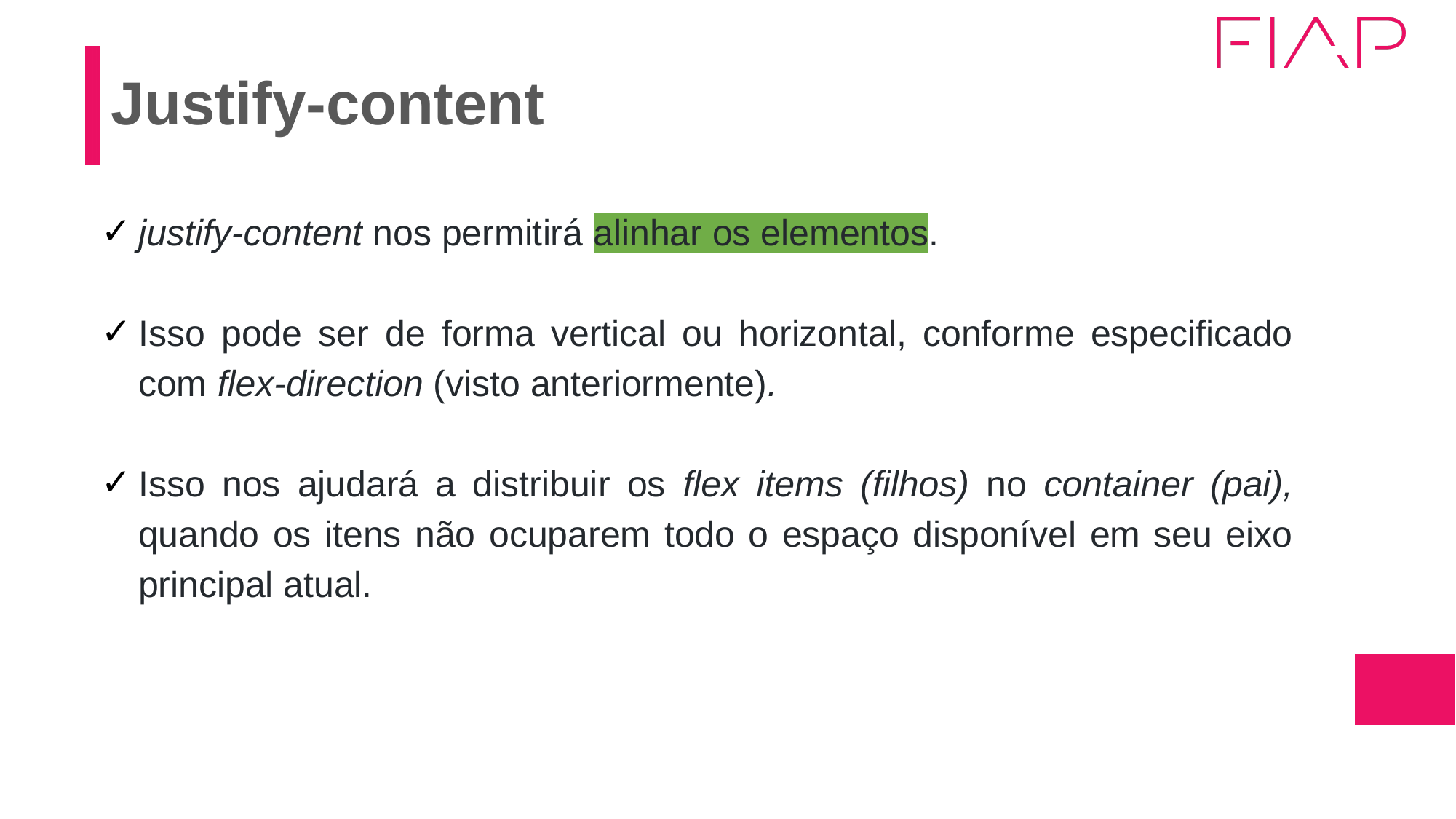

# Justify-content
justify-content nos permitirá alinhar os elementos.

Isso pode ser de forma vertical ou horizontal, conforme especificado com flex-direction (visto anteriormente).

Isso nos ajudará a distribuir os flex items (filhos) no container (pai), quando os itens não ocuparem todo o espaço disponível em seu eixo principal atual.
27